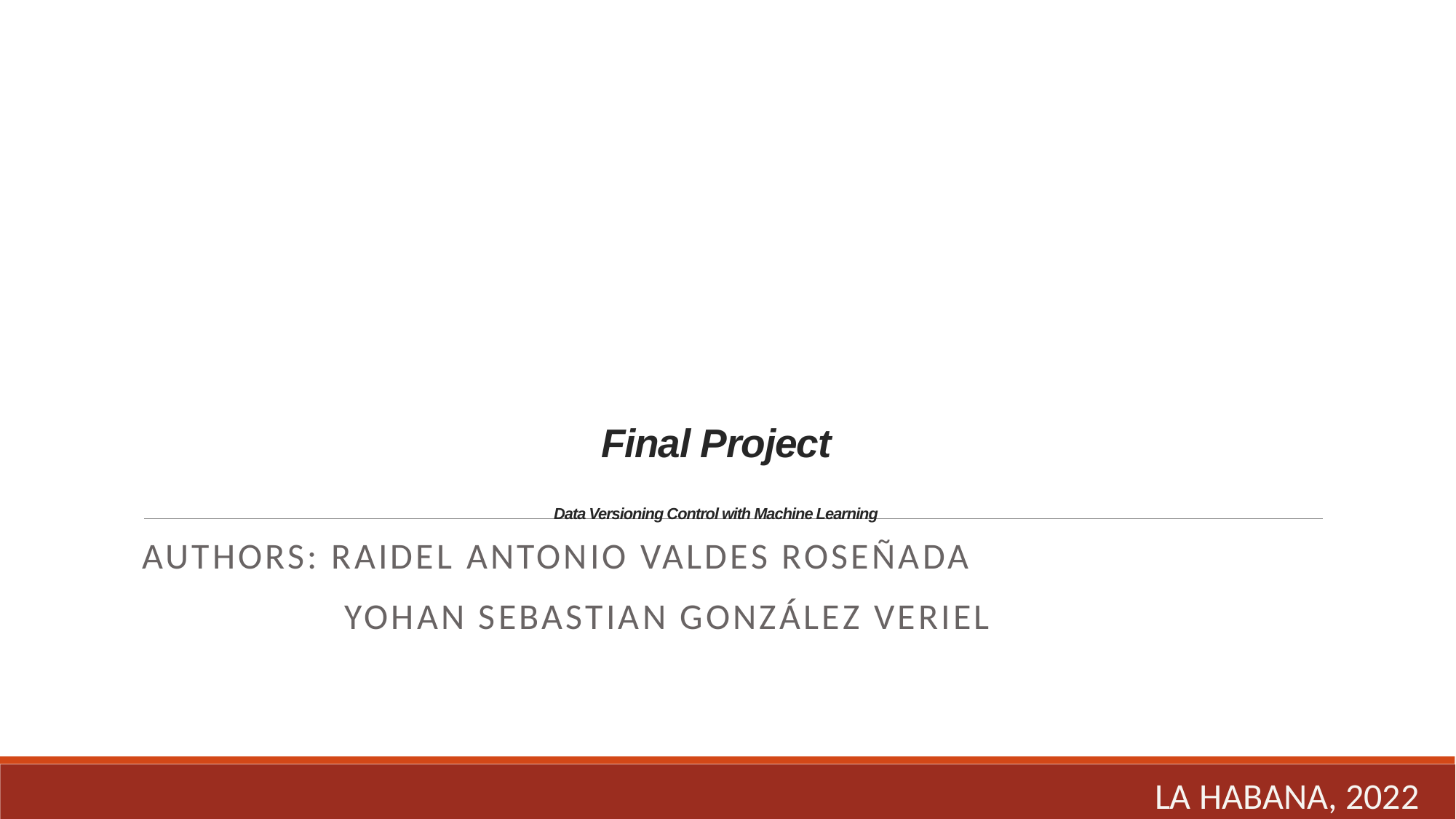

# Final Project Data Versioning Control with Machine Learning
AUTHORs: Raidel Antonio valdes roseñada
                  Yohan Sebastian González veriel

La Habana, 2022